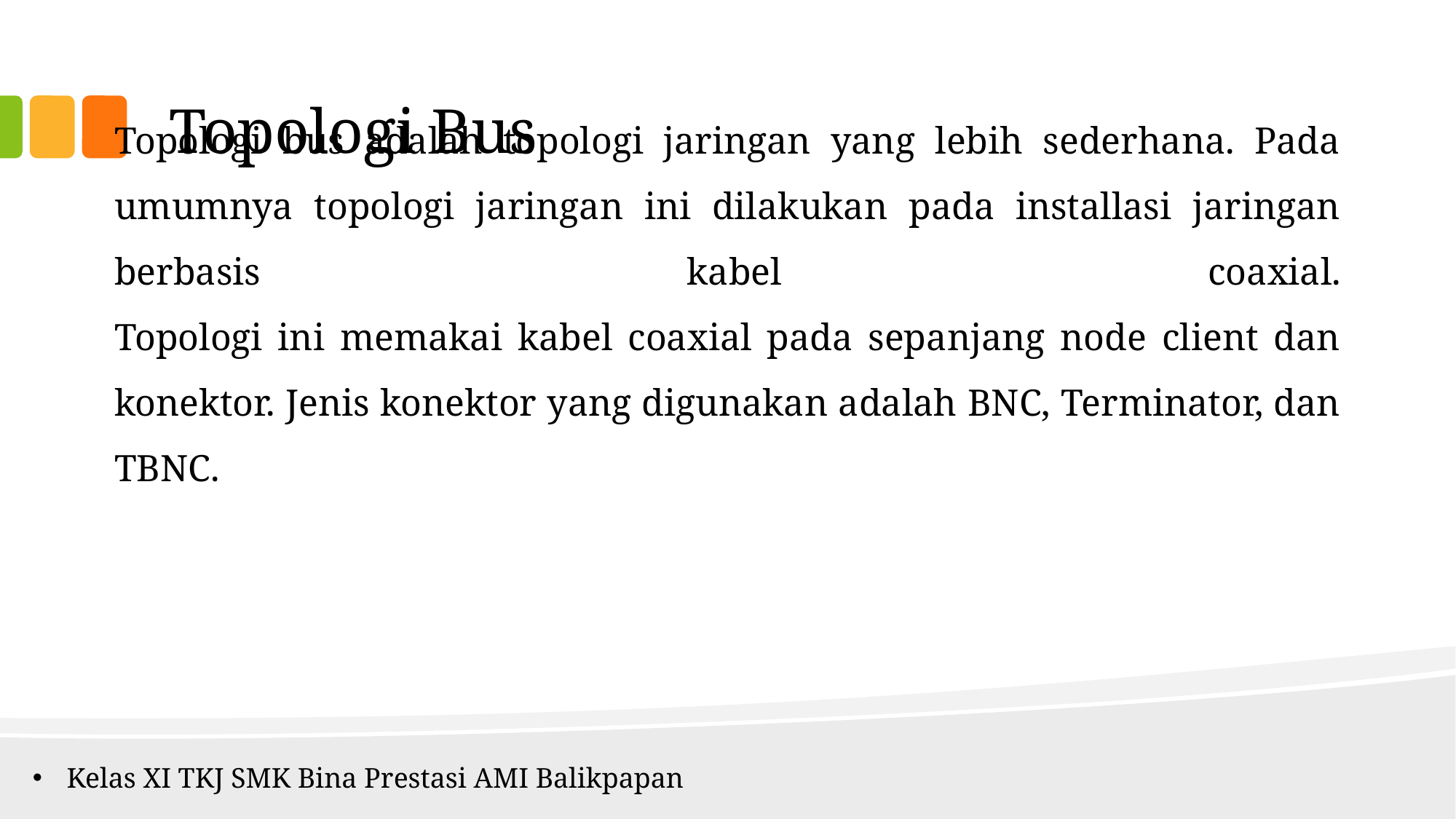

Topologi Bus
# Topologi bus adalah topologi jaringan yang lebih sederhana. Pada umumnya topologi jaringan ini dilakukan pada installasi jaringan berbasis kabel coaxial. Topologi ini memakai kabel coaxial pada sepanjang node client dan konektor. Jenis konektor yang digunakan adalah BNC, Terminator, dan TBNC.
Kelas XI TKJ SMK Bina Prestasi AMI Balikpapan